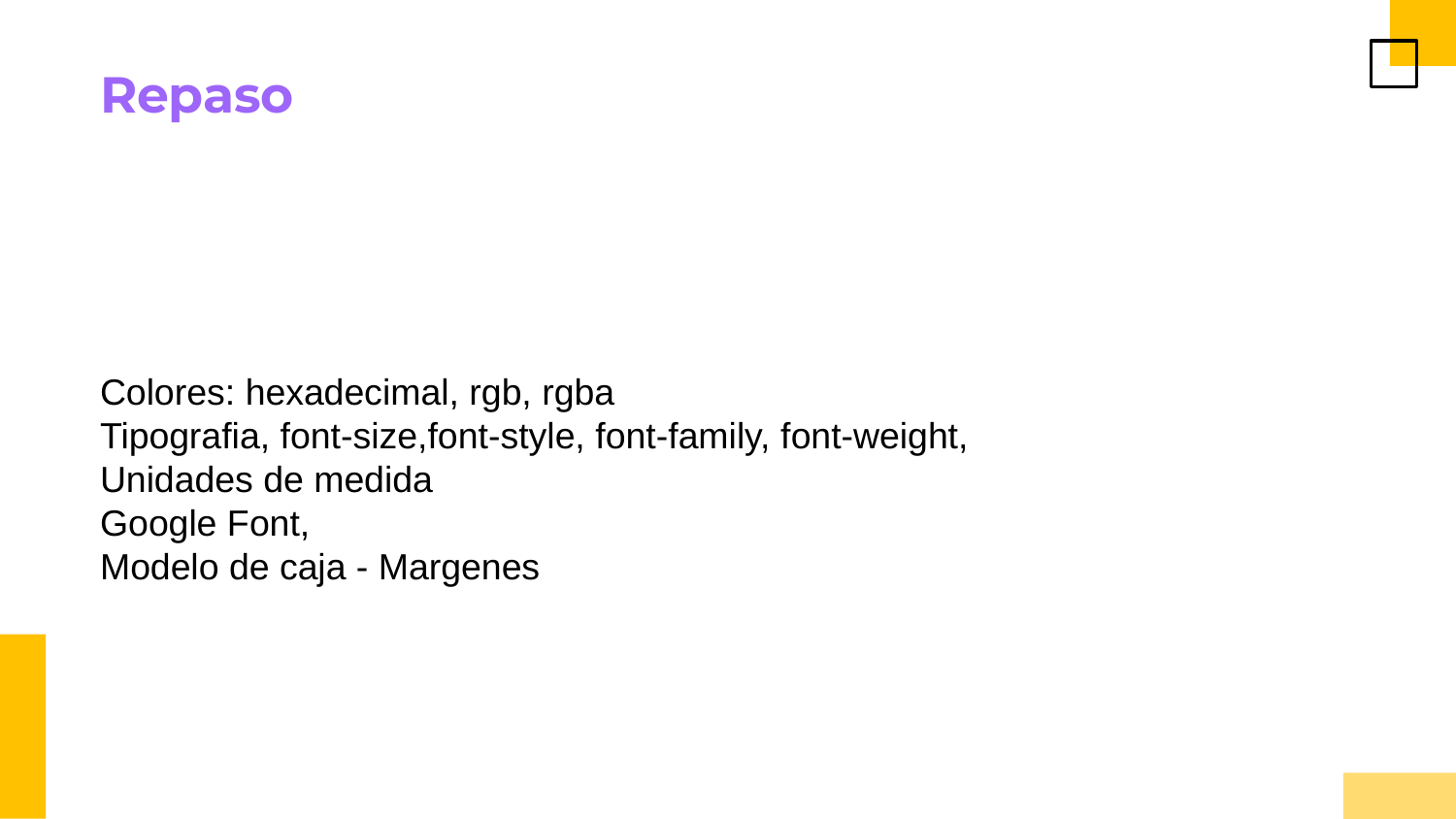

# Repaso

Colores: hexadecimal, rgb, rgba
Tipografia, font-size,font-style, font-family, font-weight,
Unidades de medida
Google Font,
Modelo de caja - Margenes